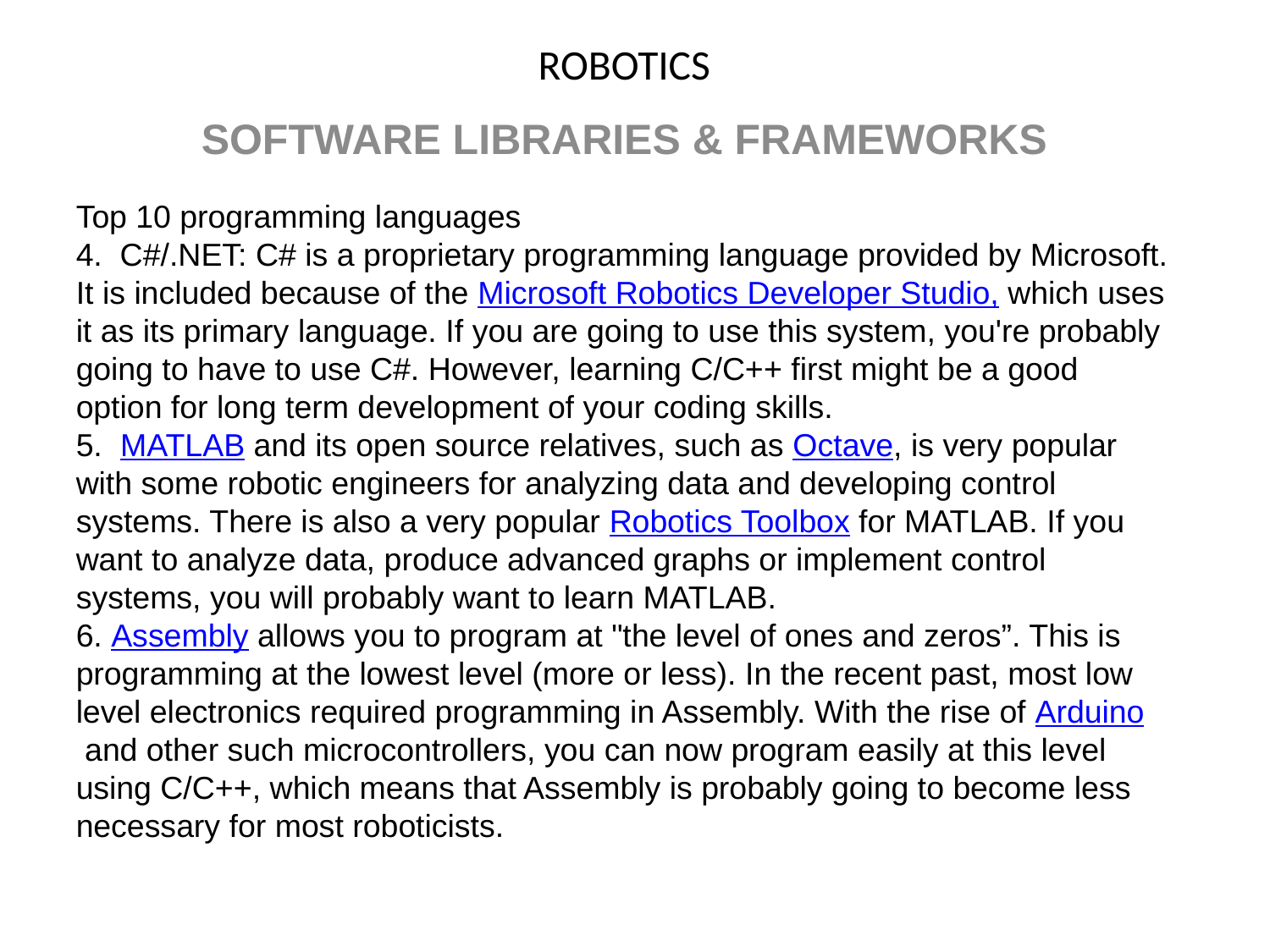

# ROBOTICS
SOFTWARE LIBRARIES & FRAMEWORKS
Top 10 programming languages
4.  C#/.NET: C# is a proprietary programming language provided by Microsoft. It is included because of the Microsoft Robotics Developer Studio, which uses it as its primary language. If you are going to use this system, you're probably going to have to use C#. However, learning C/C++ first might be a good option for long term development of your coding skills.
5.  MATLAB and its open source relatives, such as Octave, is very popular with some robotic engineers for analyzing data and developing control systems. There is also a very popular Robotics Toolbox for MATLAB. If you want to analyze data, produce advanced graphs or implement control systems, you will probably want to learn MATLAB.
6. Assembly allows you to program at "the level of ones and zeros”. This is programming at the lowest level (more or less). In the recent past, most low level electronics required programming in Assembly. With the rise of Arduino and other such microcontrollers, you can now program easily at this level using C/C++, which means that Assembly is probably going to become less necessary for most roboticists.